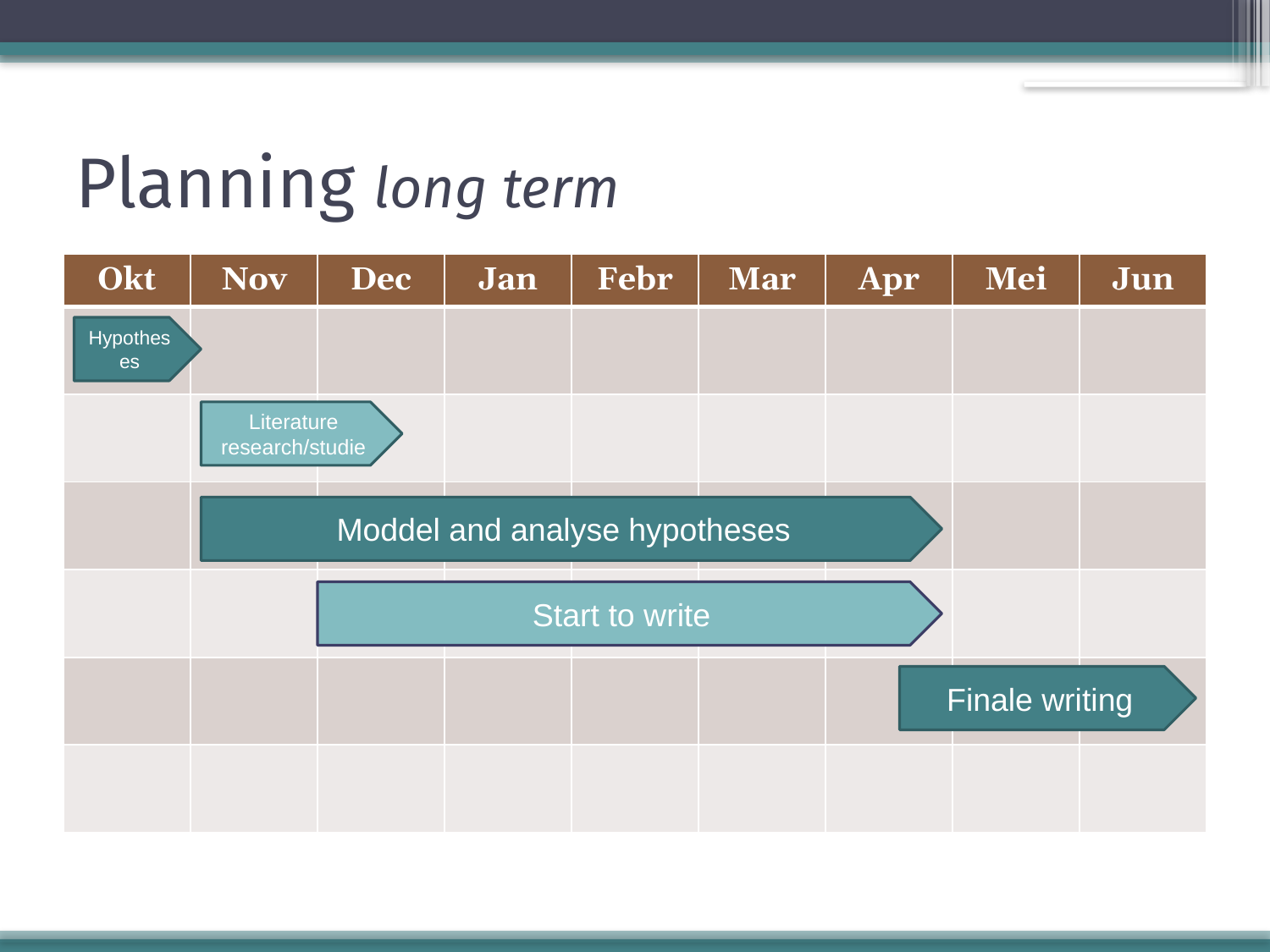

# Planning long term
| Okt | Nov | Dec | Jan | Febr | Mar | Apr | Mei | Jun |
| --- | --- | --- | --- | --- | --- | --- | --- | --- |
|  |  |  |  |  |  |  |  |  |
|  |  |  |  |  |  |  |  |  |
|  |  |  |  |  |  |  |  |  |
|  |  |  |  |  |  |  |  |  |
|  |  |  |  |  |  |  |  |  |
|  |  |  |  |  |  |  |  |  |
Hypotheses
Literature research/studie
Moddel and analyse hypotheses
Start to write
Finale writing